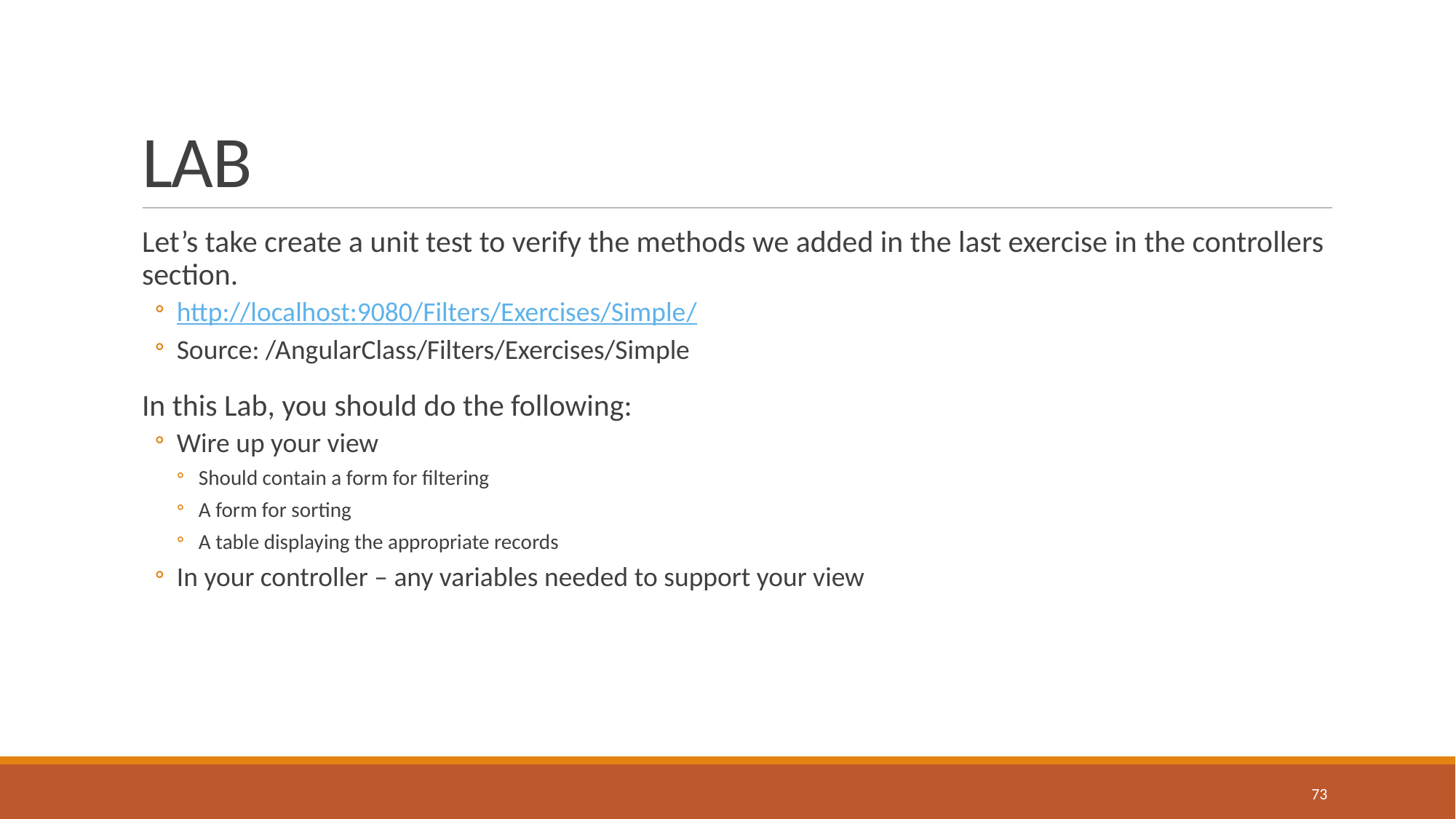

# LAB
Let’s take create a unit test to verify the methods we added in the last exercise in the controllers section.
http://localhost:9080/Filters/Exercises/Simple/
Source: /AngularClass/Filters/Exercises/Simple
In this Lab, you should do the following:
Wire up your view
Should contain a form for filtering
A form for sorting
A table displaying the appropriate records
In your controller – any variables needed to support your view

73